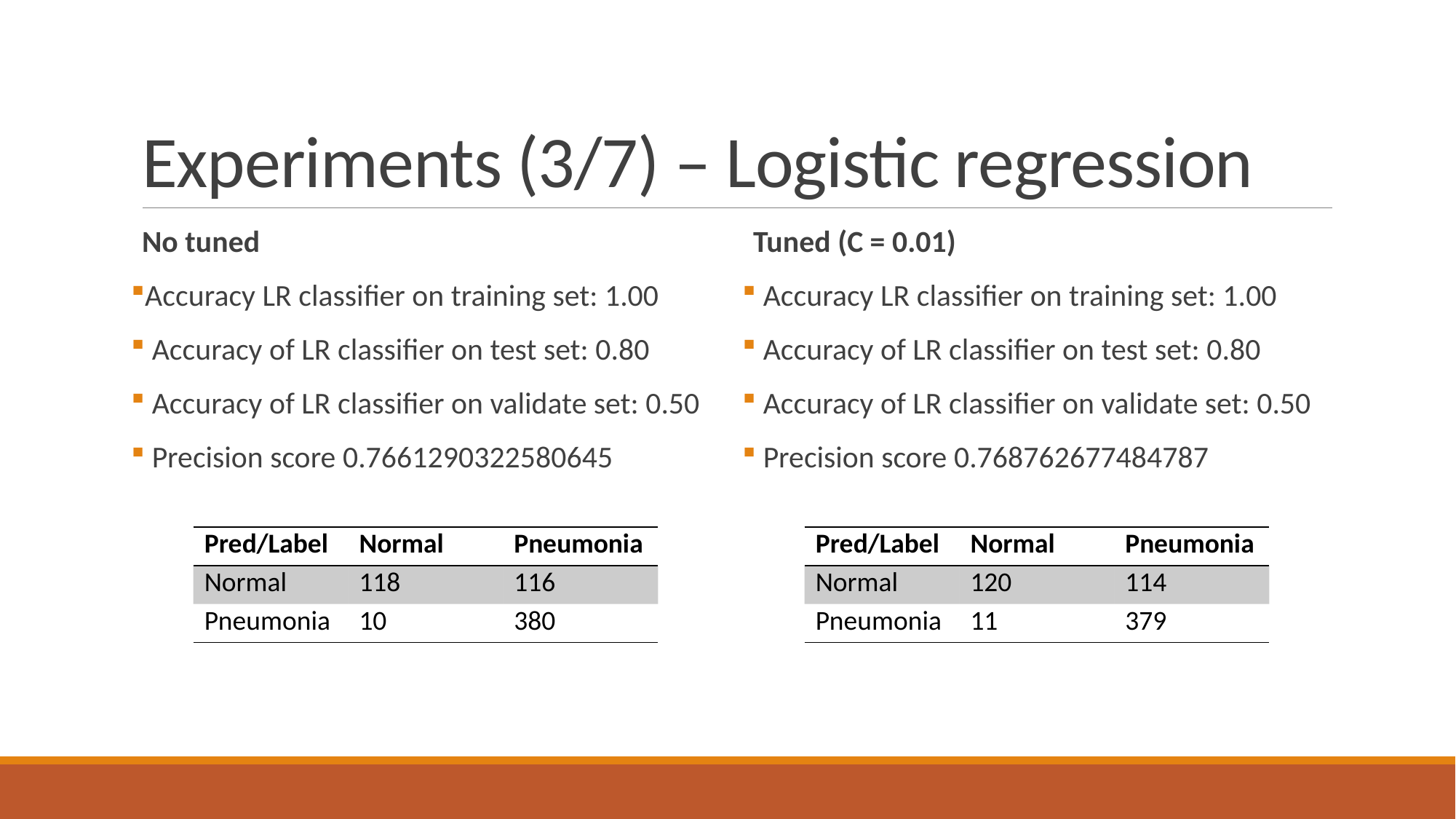

# Experiments (3/7) – Logistic regression
No tuned
Accuracy LR classifier on training set: 1.00
 Accuracy of LR classifier on test set: 0.80
 Accuracy of LR classifier on validate set: 0.50
 Precision score 0.7661290322580645

Tuned (C = 0.01)
 Accuracy LR classifier on training set: 1.00
 Accuracy of LR classifier on test set: 0.80
 Accuracy of LR classifier on validate set: 0.50
 Precision score 0.768762677484787

| Pred/Label | Normal | Pneumonia |
| --- | --- | --- |
| Normal | 118 | 116 |
| Pneumonia | 10 | 380 |
| Pred/Label | Normal | Pneumonia |
| --- | --- | --- |
| Normal | 120 | 114 |
| Pneumonia | 11 | 379 |